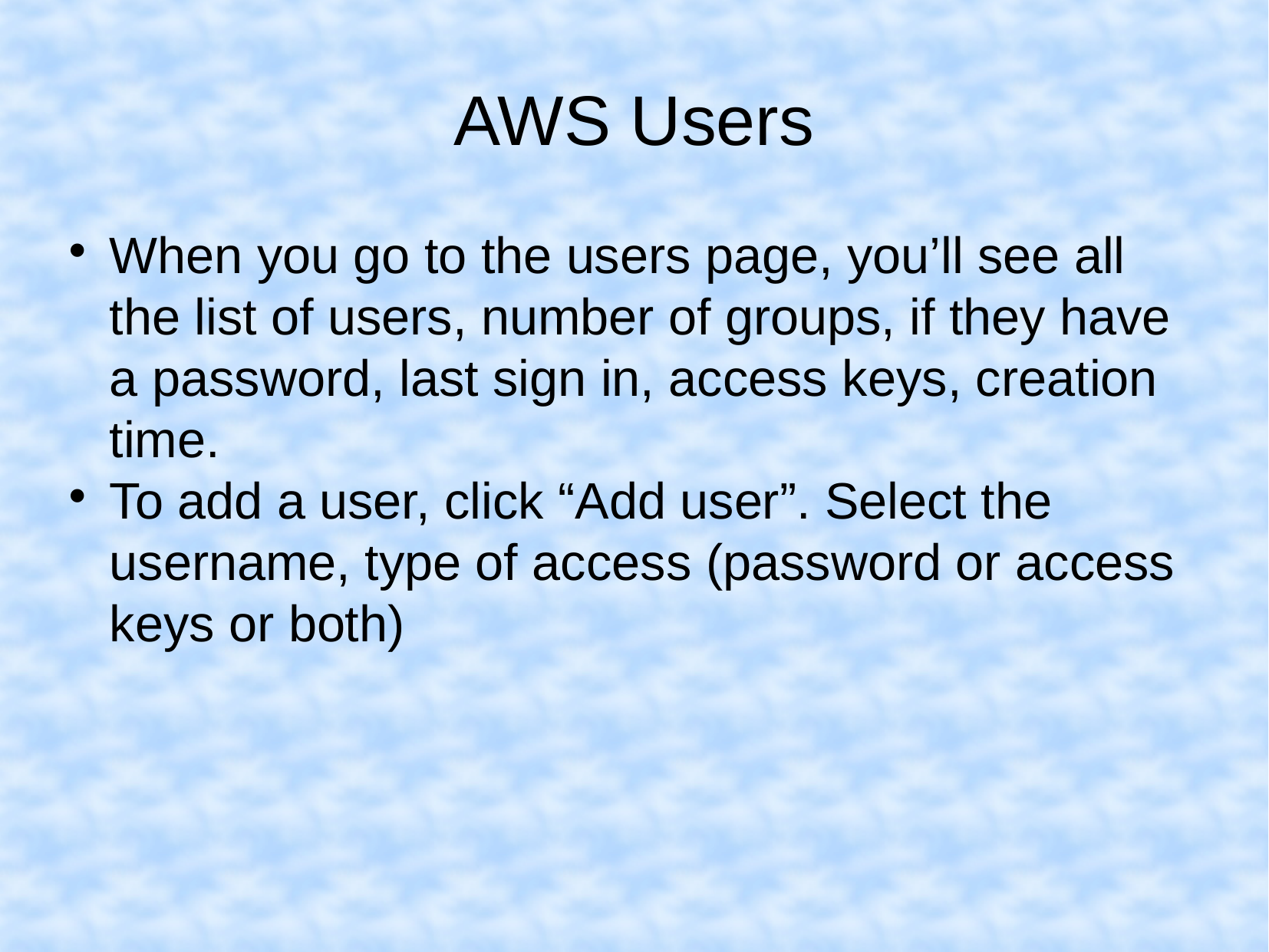

AWS Users
When you go to the users page, you’ll see all the list of users, number of groups, if they have a password, last sign in, access keys, creation time.
To add a user, click “Add user”. Select the username, type of access (password or access keys or both)